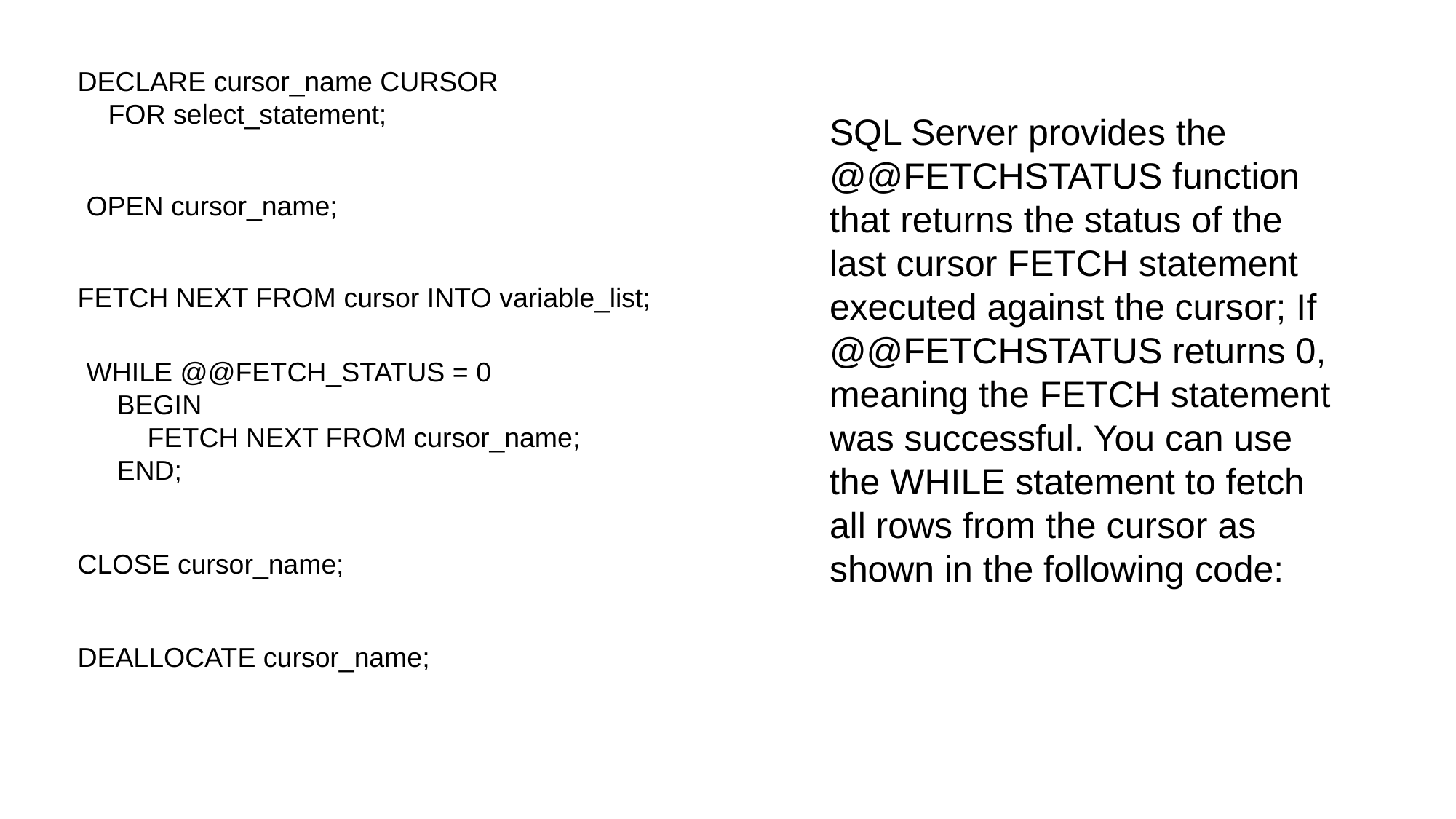

DECLARE cursor_name CURSOR
    FOR select_statement;
SQL Server provides the @@FETCHSTATUS function that returns the status of the last cursor FETCH statement executed against the cursor; If @@FETCHSTATUS returns 0, meaning the FETCH statement was successful. You can use the WHILE statement to fetch all rows from the cursor as shown in the following code:
OPEN cursor_name;
FETCH NEXT FROM cursor INTO variable_list;
WHILE @@FETCH_STATUS = 0
    BEGIN
        FETCH NEXT FROM cursor_name;
    END;
CLOSE cursor_name;
DEALLOCATE cursor_name;